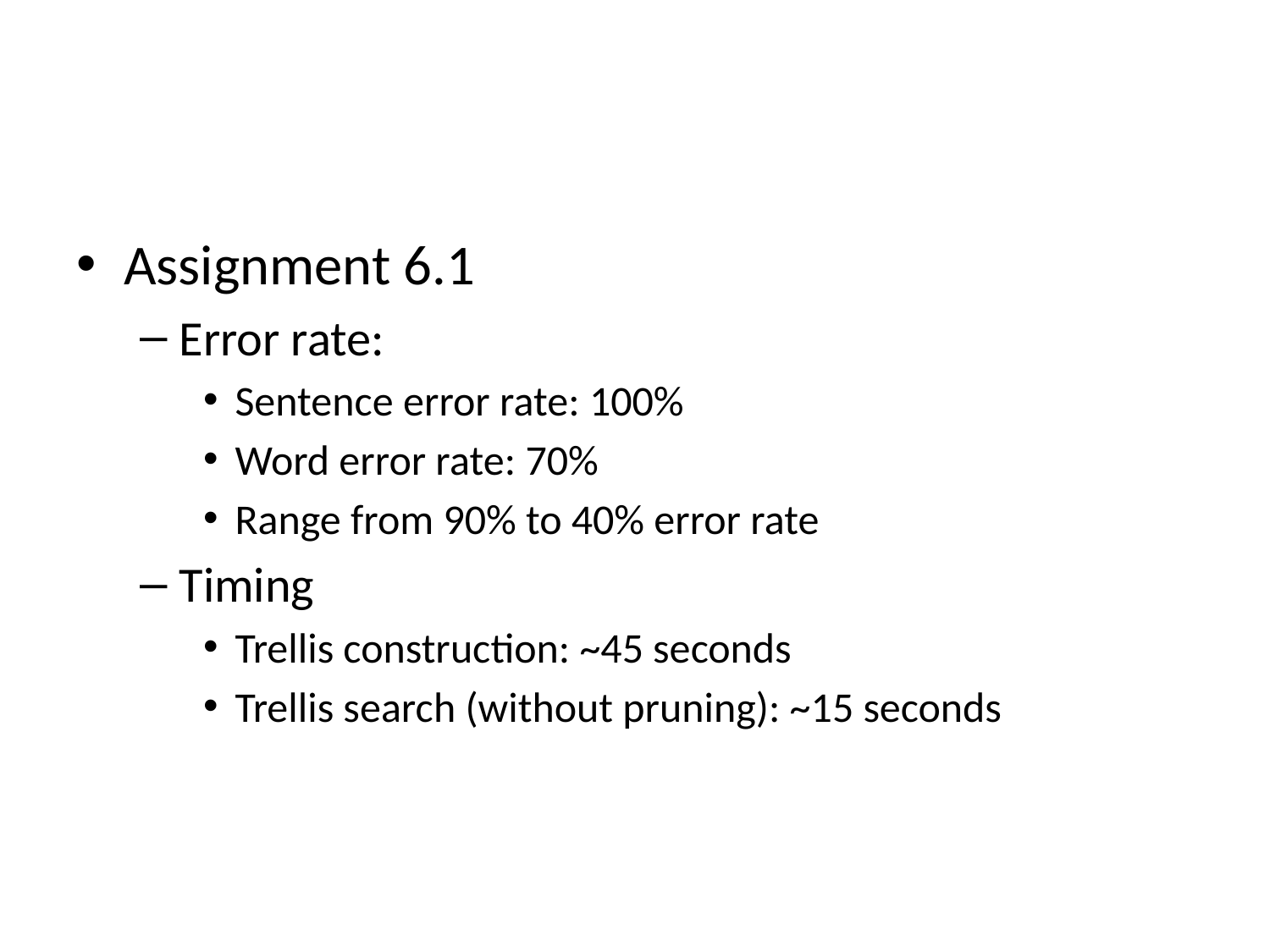

#
Assignment 6.1
Error rate:
Sentence error rate: 100%
Word error rate: 70%
Range from 90% to 40% error rate
Timing
Trellis construction: ~45 seconds
Trellis search (without pruning): ~15 seconds